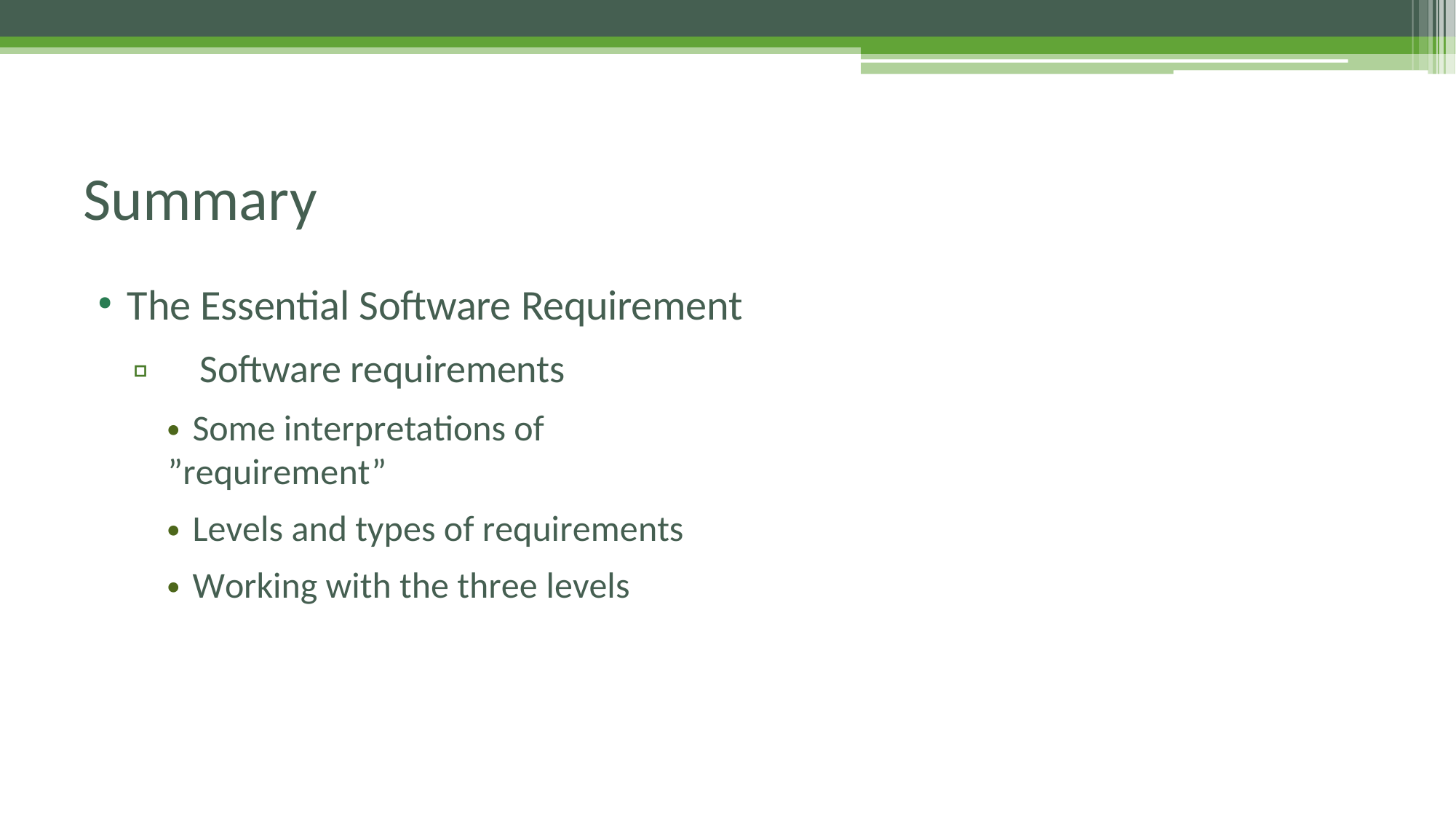

# Summary
The Essential Software Requirement
▫	Software requirements
🞄 Some interpretations of ”requirement”
🞄 Levels and types of requirements
🞄 Working with the three levels